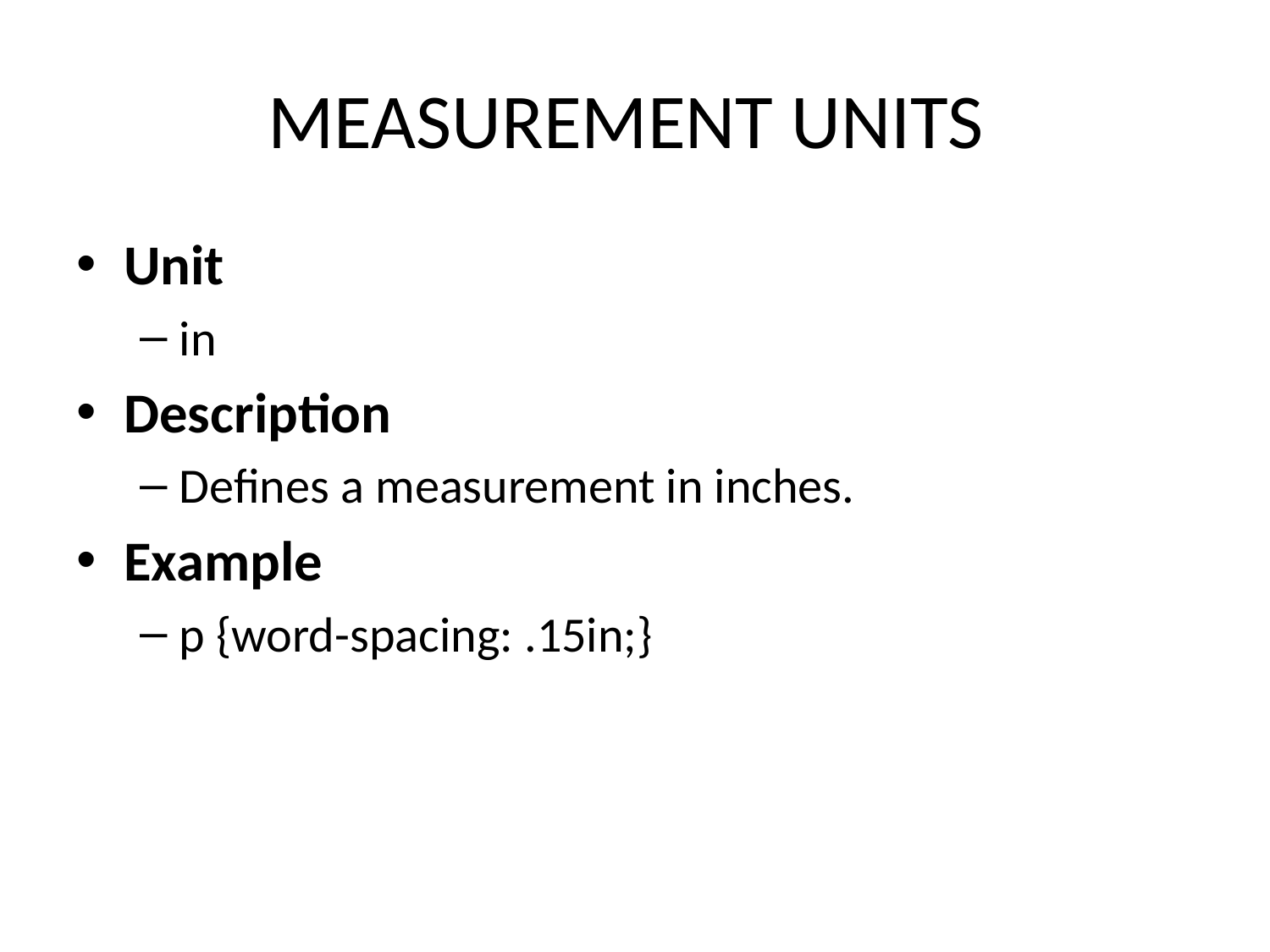

# MEASUREMENT UNITS
Unit
in
Description
Defines a measurement in inches.
Example
p {word-spacing: .15in;}